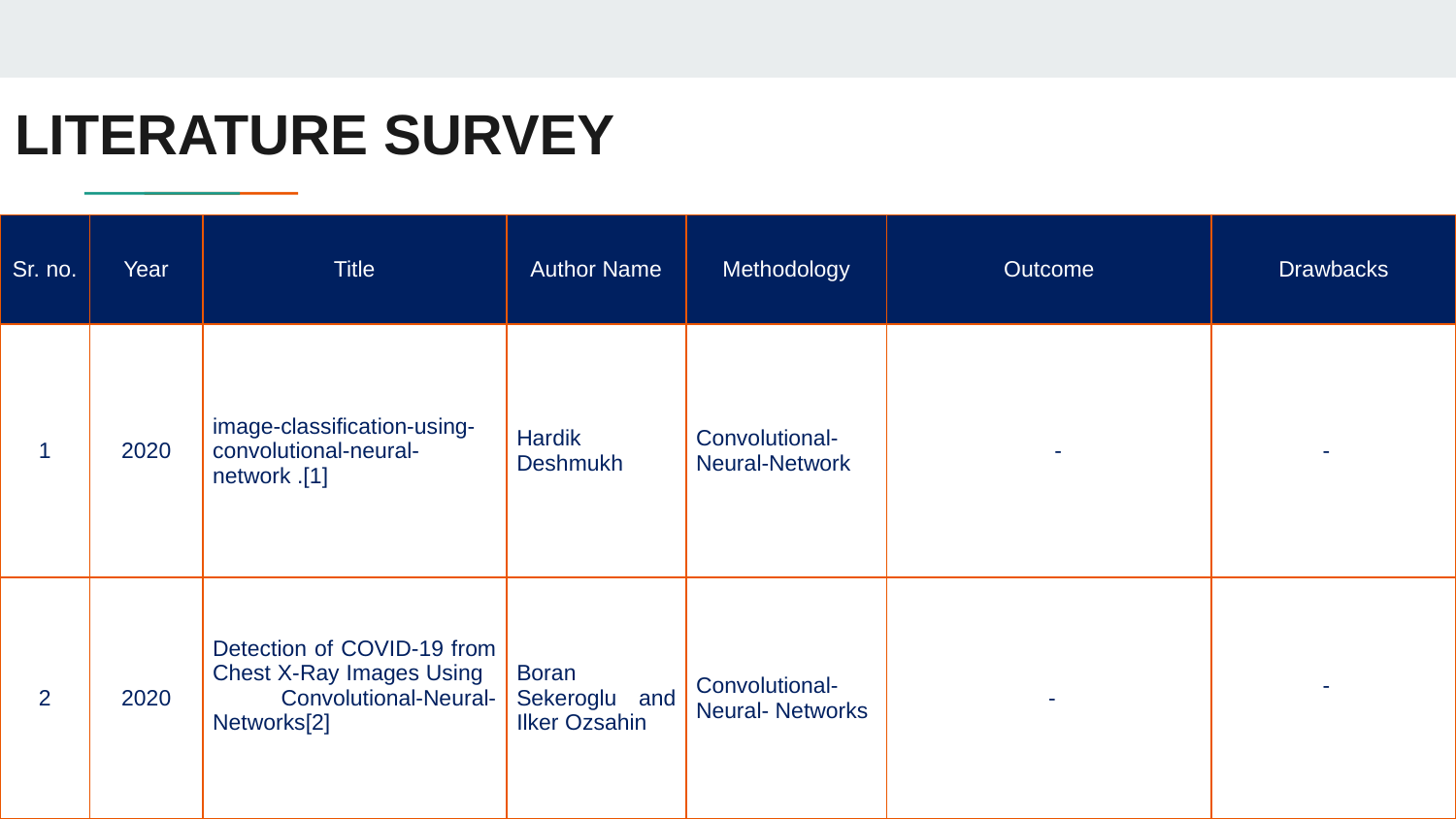

# LITERATURE SURVEY
| Sr. no. | Year | Title | Author Name | Methodology | Outcome | Drawbacks |
| --- | --- | --- | --- | --- | --- | --- |
| 1 | 2020 | image-classification-using-convolutional-neural-network .[1] | Hardik Deshmukh | Convolutional-Neural-Network | - | - |
| 2 | 2020 | Detection of COVID-19 from Chest X-Ray Images Using Convolutional-Neural- Networks[2] | Boran Sekeroglu and Ilker Ozsahin | Convolutional-Neural- Networks | - | - |